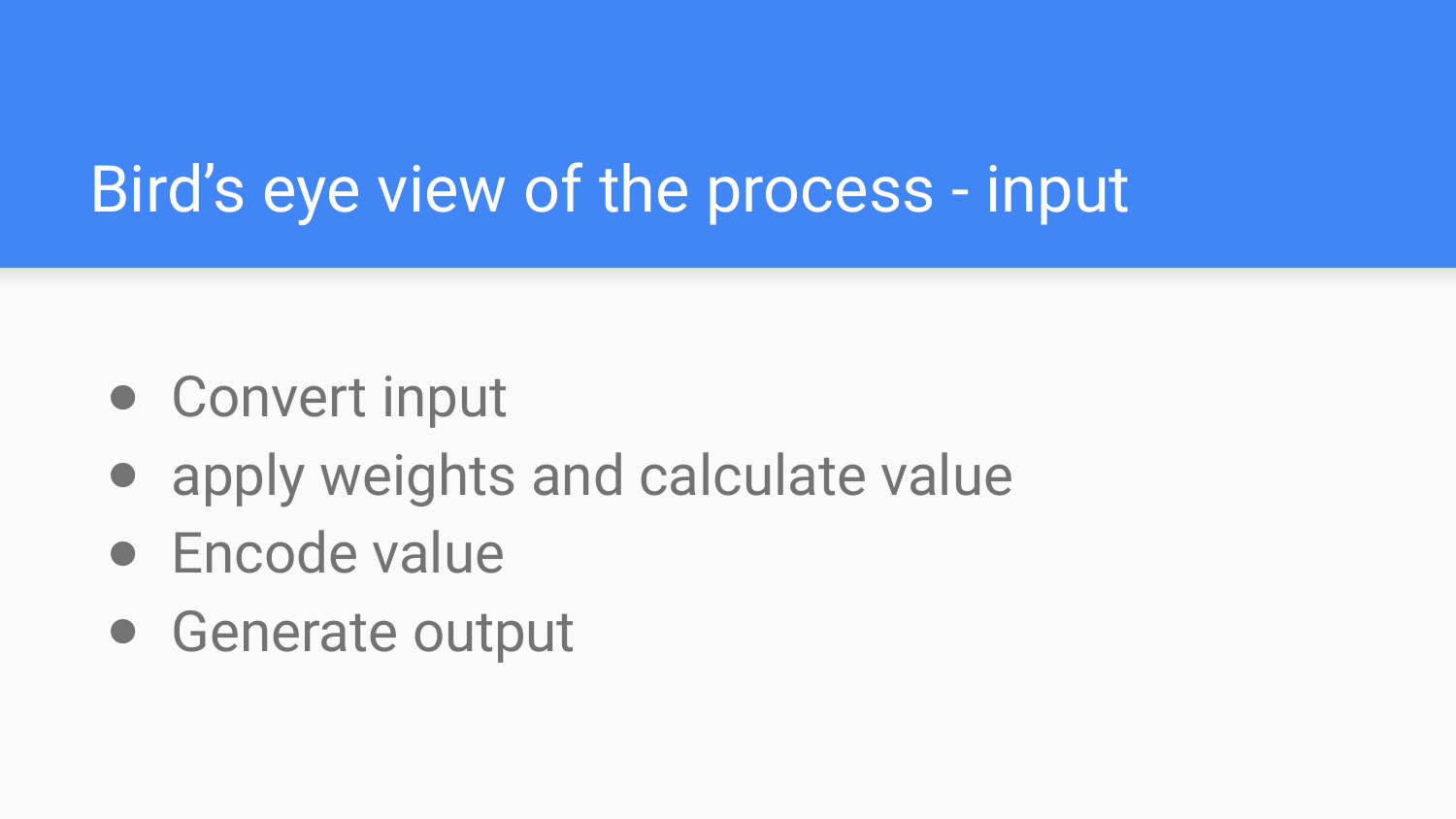

# Bird’s eye view of the process - input
Convert input
apply weights and calculate value
Encode value
Generate output